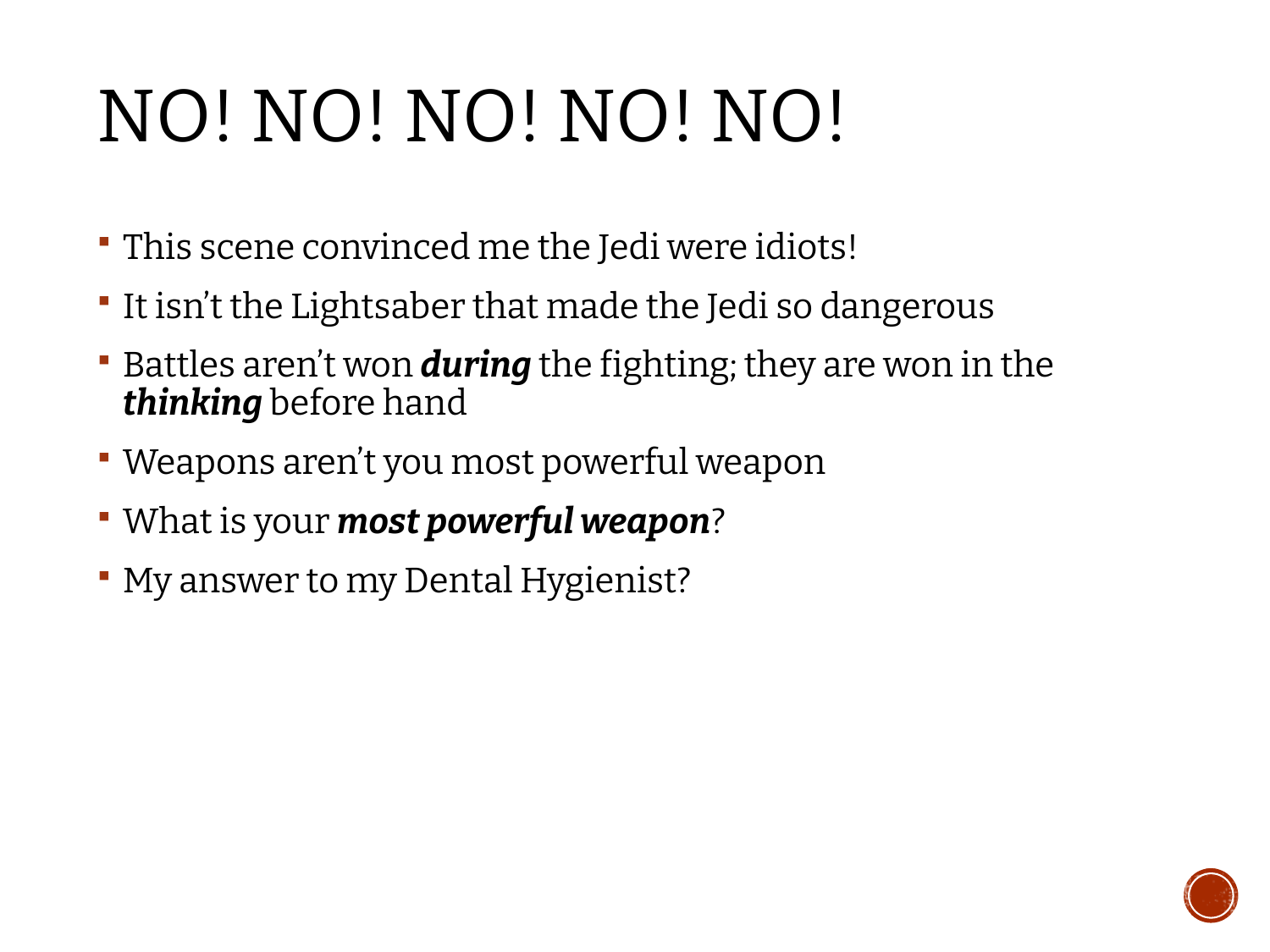

# NO! NO! NO! NO! NO!
This scene convinced me the Jedi were idiots!
It isn’t the Lightsaber that made the Jedi so dangerous
Battles aren’t won during the fighting; they are won in the thinking before hand
Weapons aren’t you most powerful weapon
What is your most powerful weapon?
My answer to my Dental Hygienist?